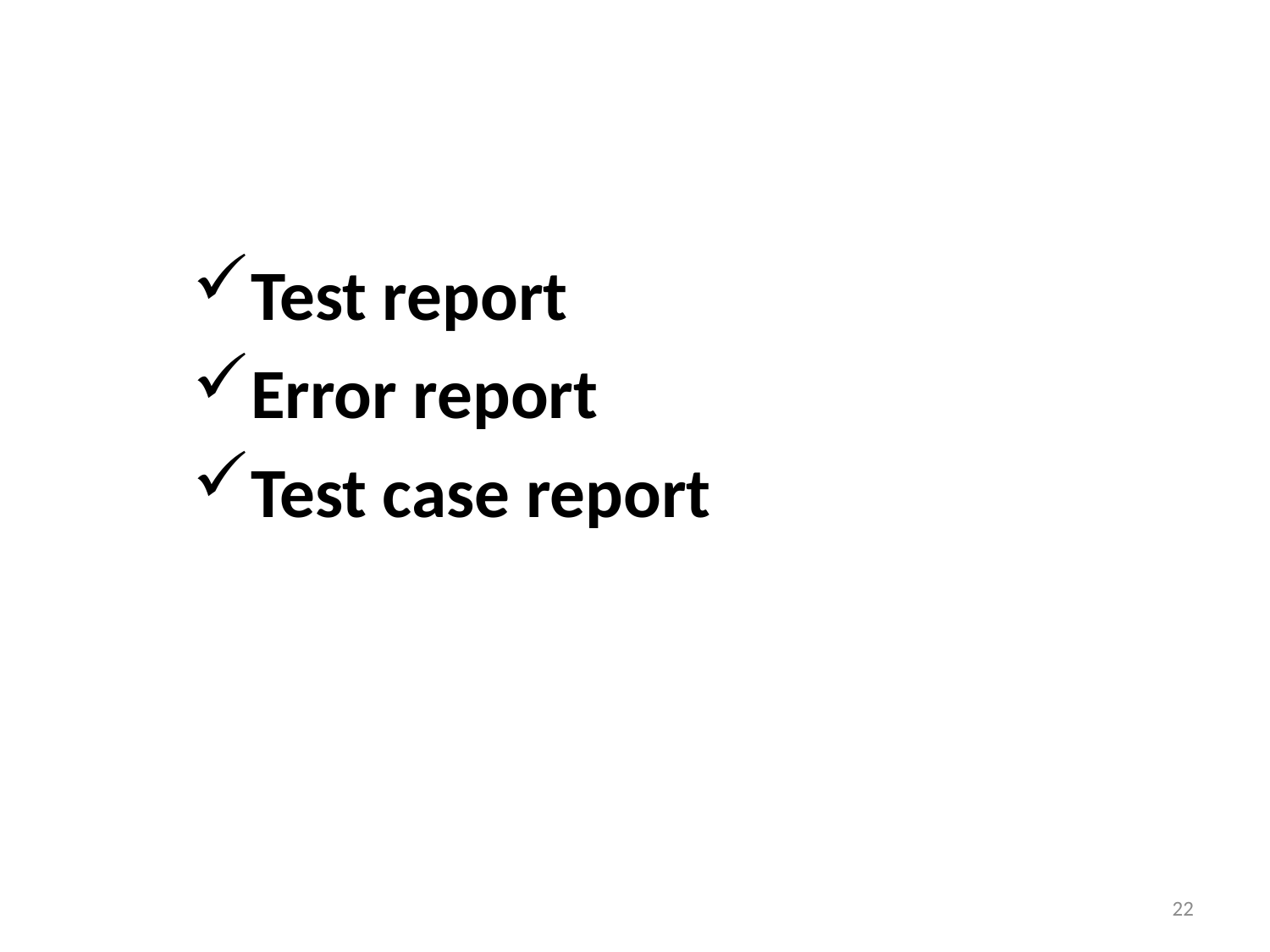

#
Test report
Error report
Test case report

22